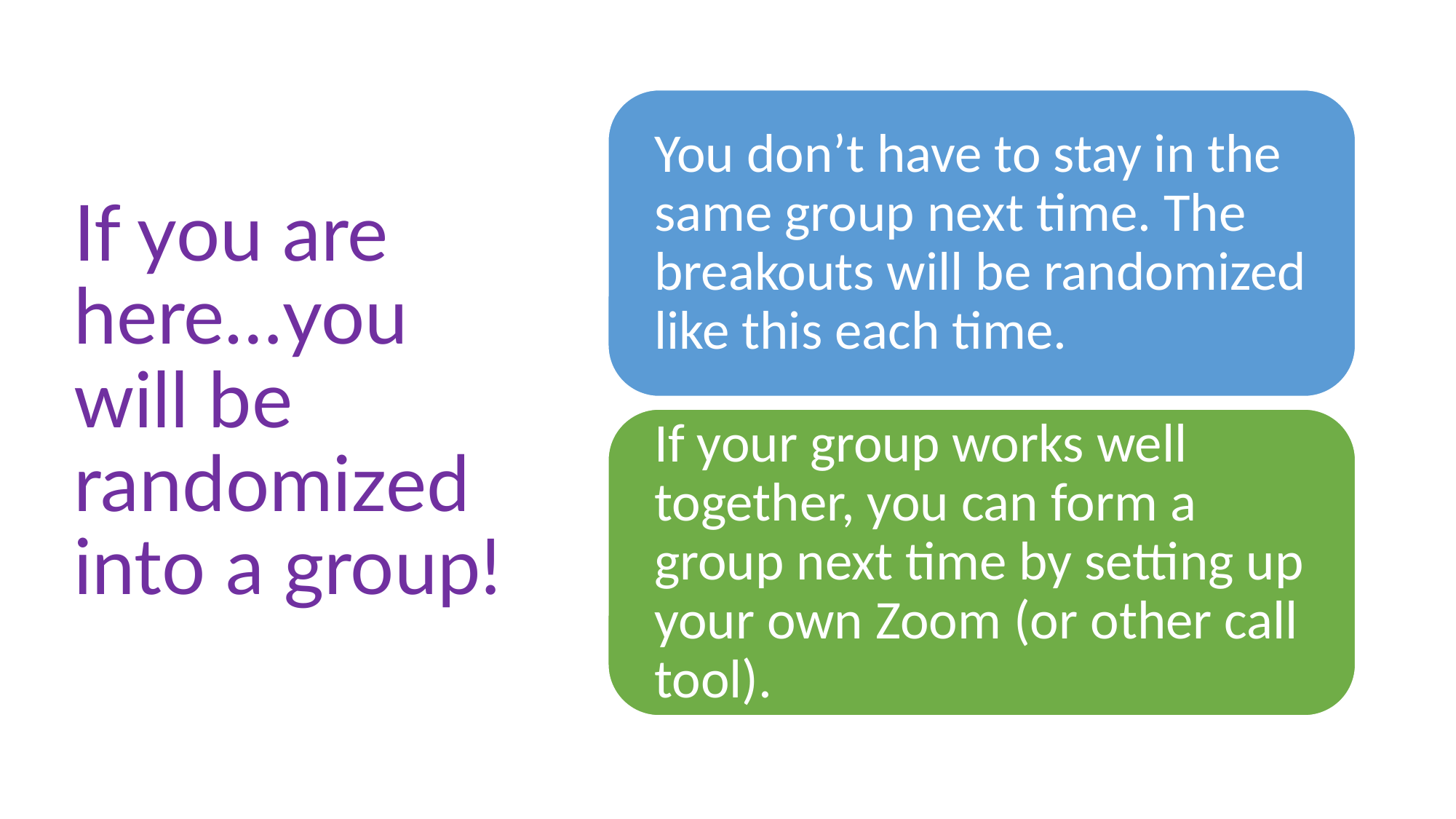

# If you are here…you will be randomized into a group!
You don’t have to stay in the same group next time. The breakouts will be randomized like this each time.
If your group works well together, you can form a group next time by setting up your own Zoom (or other call tool).